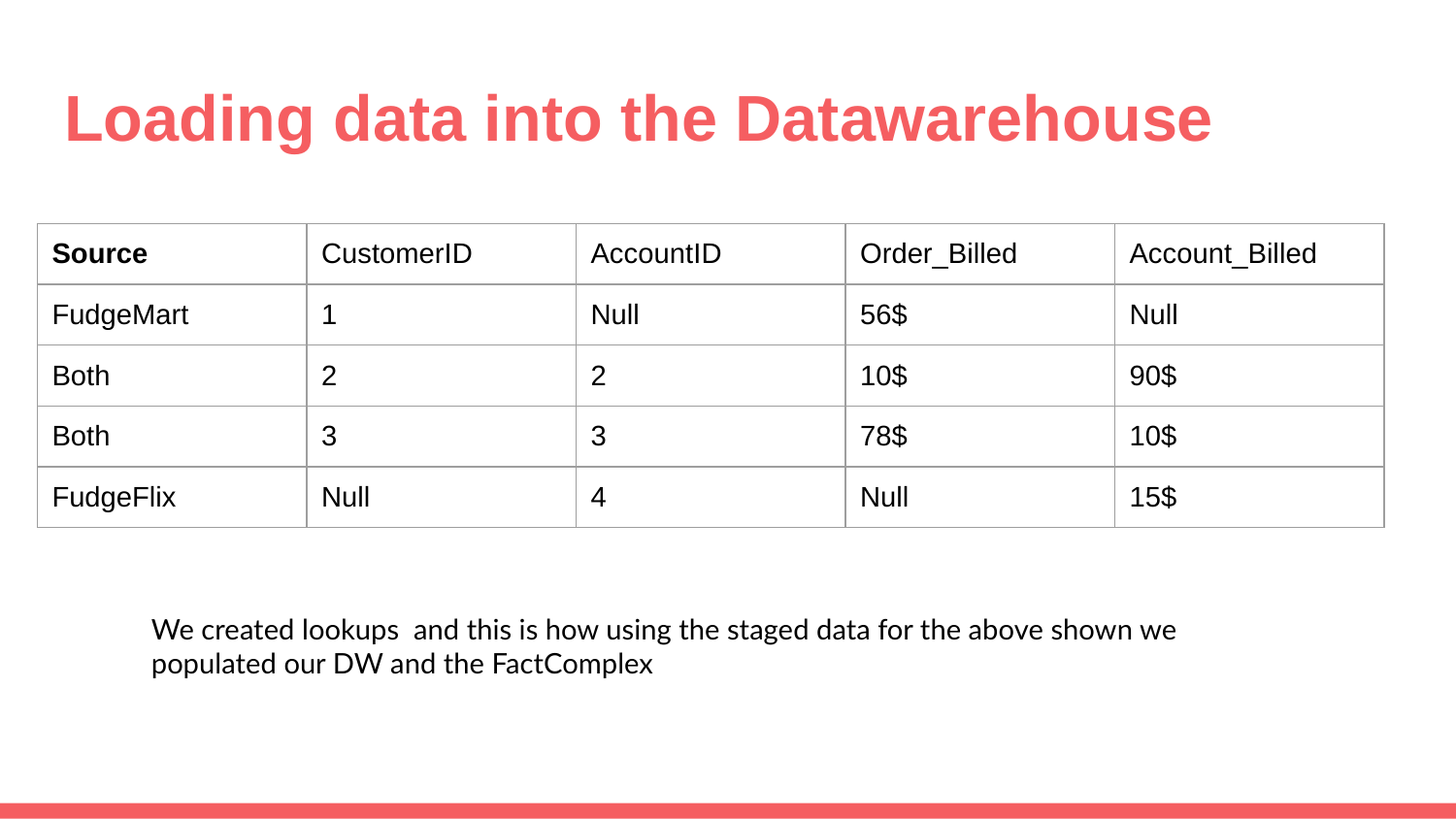

# Loading data into the Datawarehouse
| Source | CustomerID | AccountID | Order\_Billed | Account\_Billed |
| --- | --- | --- | --- | --- |
| FudgeMart | 1 | Null | 56$ | Null |
| Both | 2 | 2 | 10$ | 90$ |
| Both | 3 | 3 | 78$ | 10$ |
| FudgeFlix | Null | 4 | Null | 15$ |
We created lookups  and this is how using the staged data for the above shown we populated our DW and the FactComplex